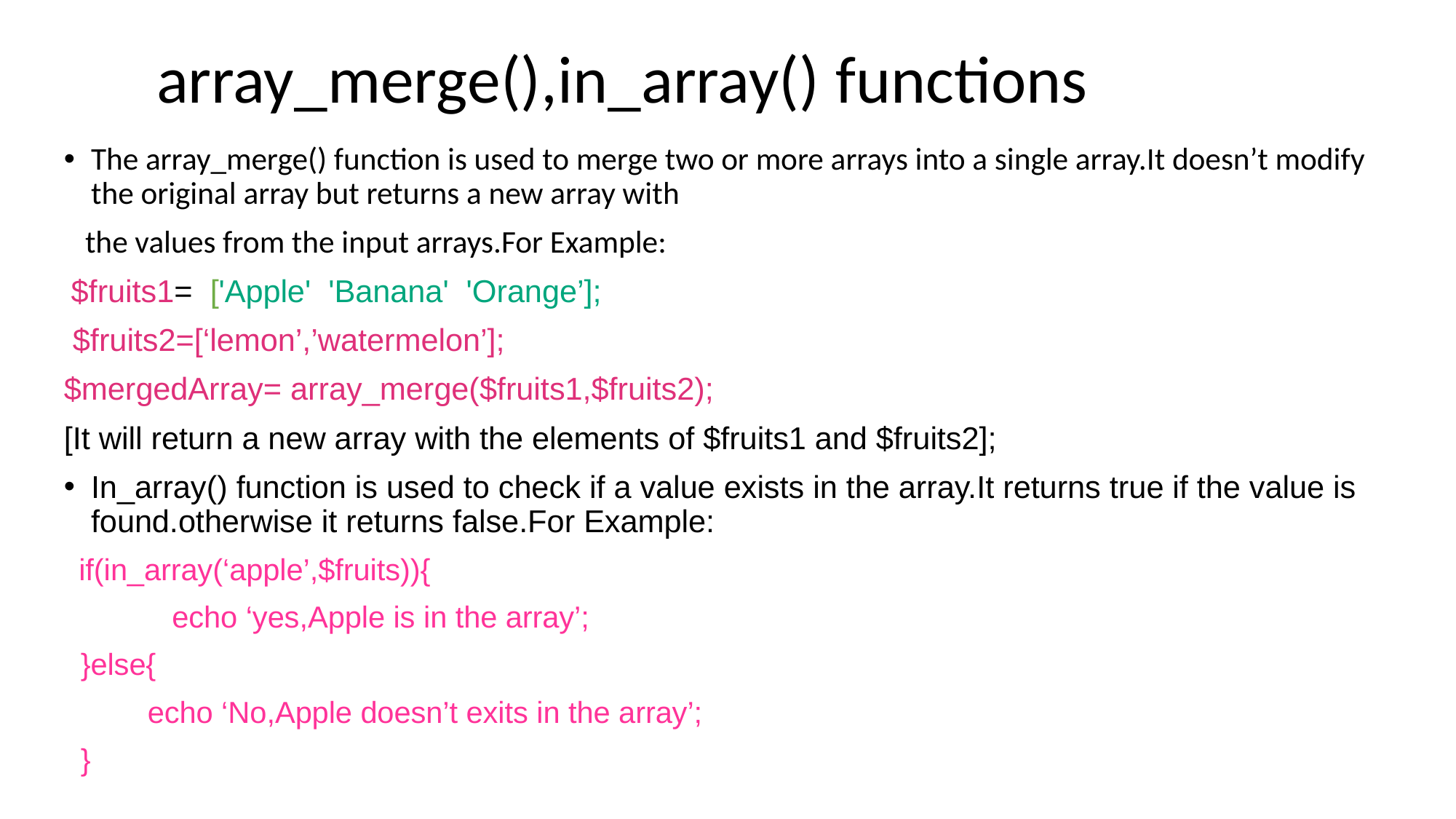

# array_merge(),in_array() functions
The array_merge() function is used to merge two or more arrays into a single array.It doesn’t modify the original array but returns a new array with
   the values from the input arrays.For Example:
 $fruits1= [['Apple', 'Banana', 'Orange’];
 $fruits2=[‘lemon’,’watermelon’];
$mergedArray= array_merge($fruits1,$fruits2);
[It will return a new array with the elements of $fruits1 and $fruits2];
In_array() function is used to check if a value exists in the array.It returns true if the value is found.otherwise it returns false.For Example:
  if(in_array(‘apple’,$fruits)){
 	echo ‘yes,Apple is in the array’;
  }else{
          echo ‘No,Apple doesn’t exits in the array’;
  }